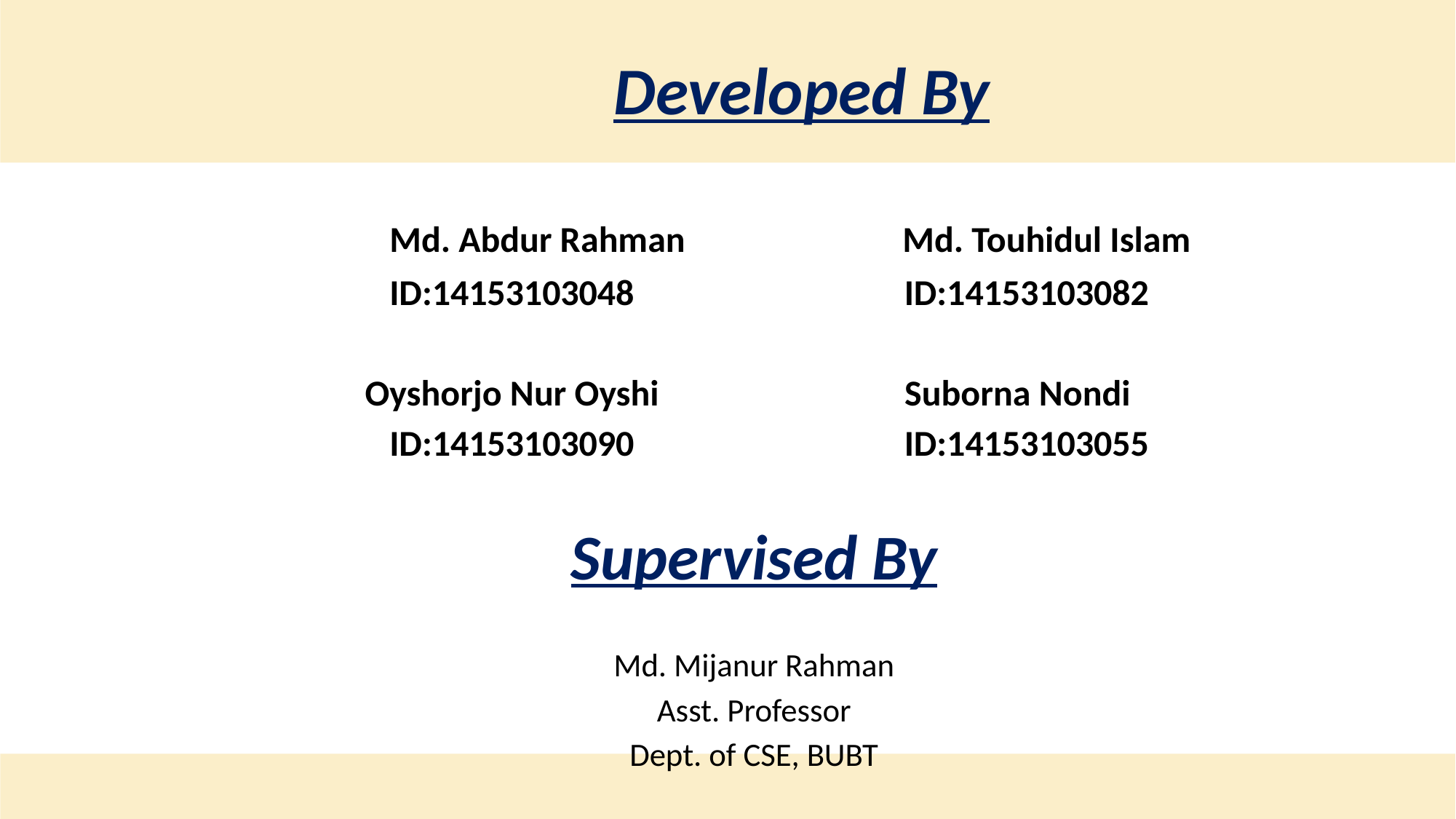

Developed By

       	   Md. Abdur Rahman		Md. Touhidul Islam
         	    ID:14153103048                                 ID:14153103082

         	 Oyshorjo Nur Oyshi                              Suborna Nondi
         	    ID:14153103090                                 ID:14153103055

Supervised By

Md. Mijanur Rahman
Asst. Professor
Dept. of CSE, BUBT